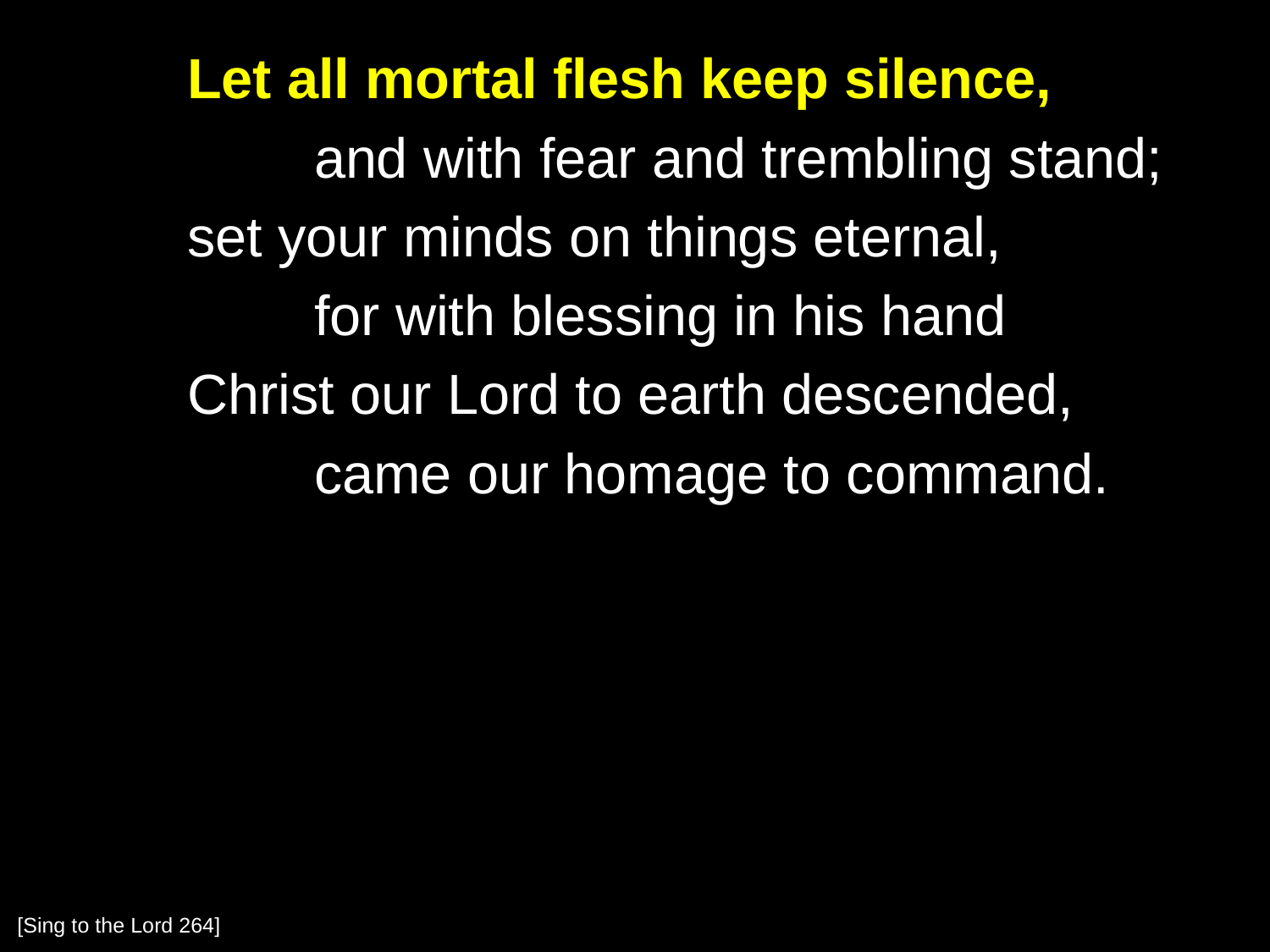

Let all mortal flesh keep silence,
		and with fear and trembling stand;
	set your minds on things eternal,
		for with blessing in his hand
	Christ our Lord to earth descended,
		came our homage to command.
[Sing to the Lord 264]